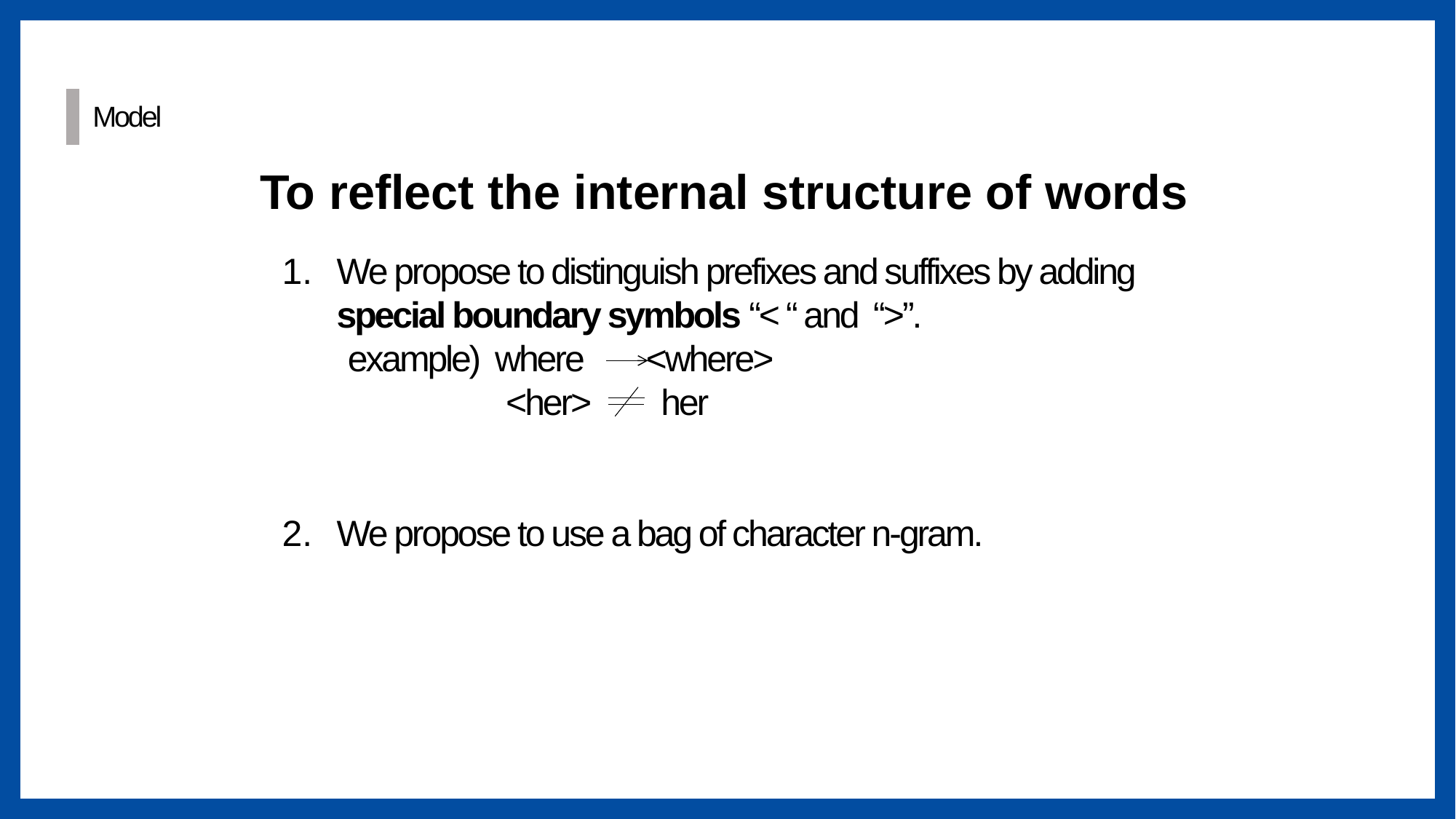

Model
To reflect the internal structure of words
We propose to distinguish prefixes and suffixes by adding special boundary symbols “< “ and  “>”.
        example)  where        <where>
                            <her>         her

We propose to use a bag of character n-gram.